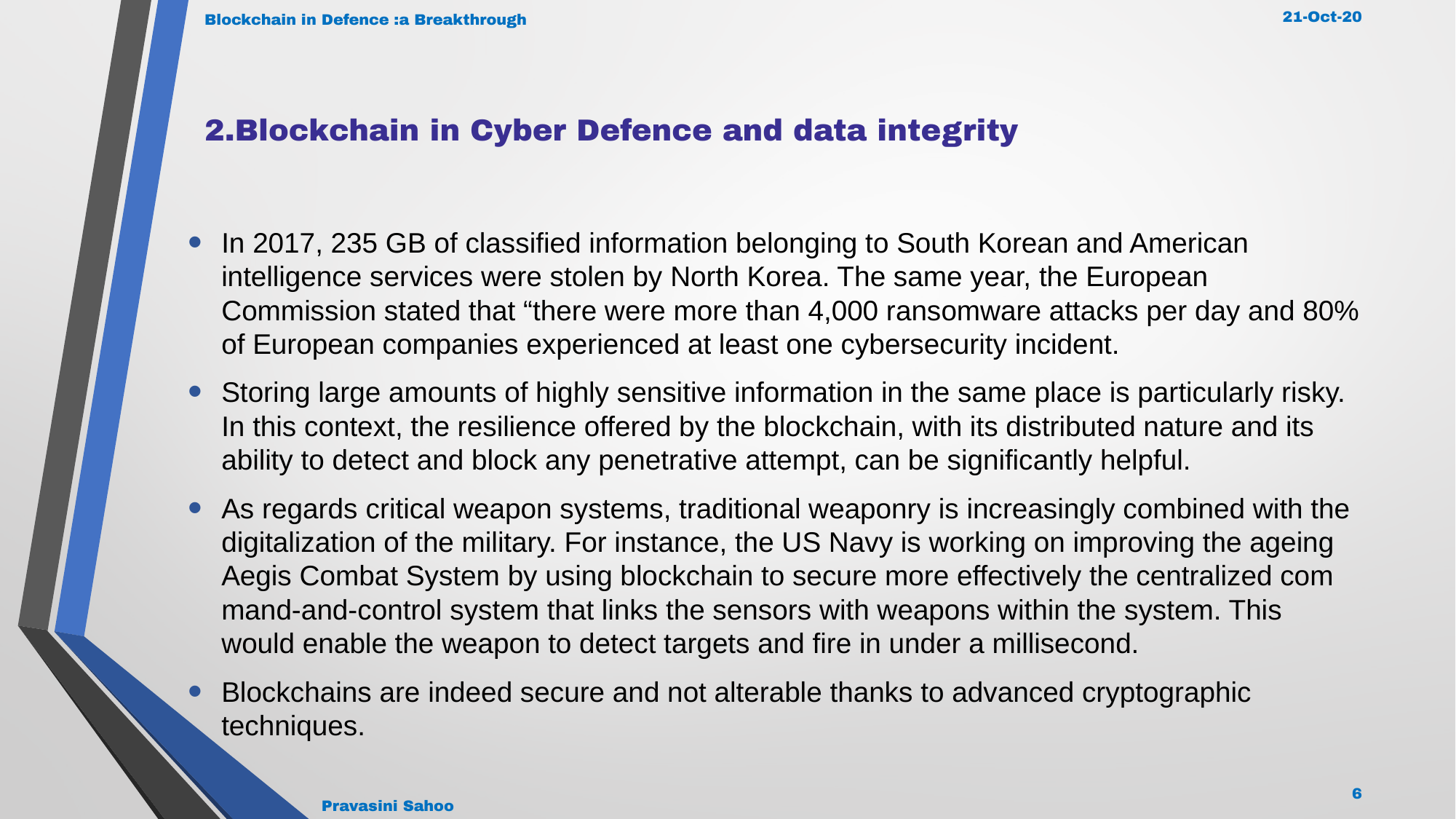

Blockchain in Defence :a Breakthrough
21-Oct-20
# 2.Blockchain in Cyber Defence and data integrity

In 2017, 235 GB of classified information belonging to South Korean and American intelligence services were stolen by North Korea. The same year, the European Commission stated that “there were more than 4,000 ransomware attacks per day and 80% of European companies experienced at least one cybersecurity incident.
Storing large amounts of highly sensitive information in the same place is particularly risky. In this context, the resilience offered by the blockchain, with its distributed nature and its ability to detect and block any penetrative attempt, can be significantly helpful.
As regards critical weapon systems, traditional weaponry is increasingly combined with the digitalization of the military. For instance, the US Navy is working on improving the ageing Aegis Combat System by using blockchain to secure more effectively the centralized com mand-and-control system that links the sensors with weapons within the system. This would enable the weapon to detect targets and fire in under a millisecond.
Blockchains are indeed secure and not alterable thanks to advanced cryptographic techniques.
6
Pravasini Sahoo